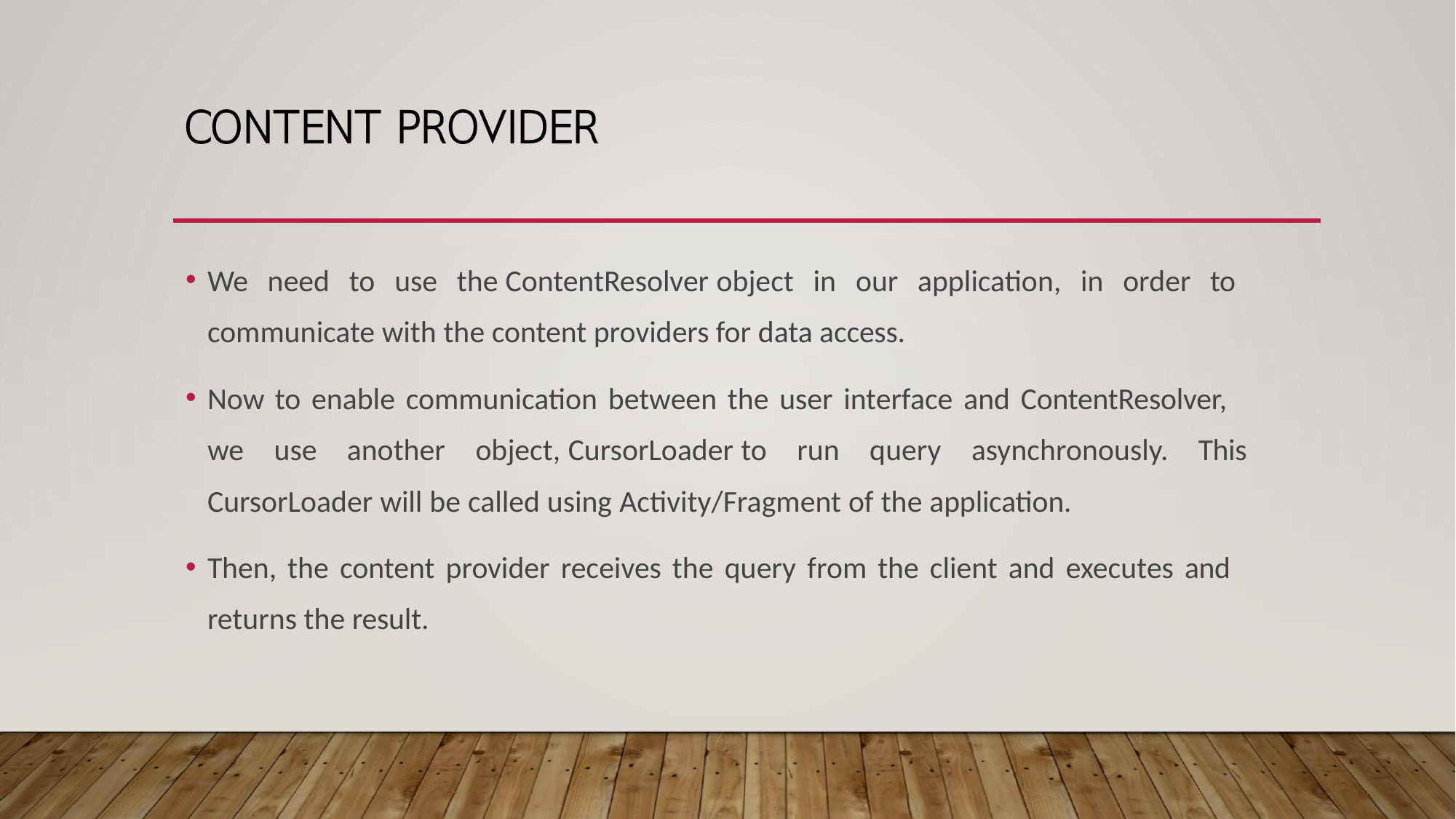

# Content Provider
We  need  to  use  the ContentResolver object  in  our  application,  in  order  to 	communicate with the content providers for data access.
Now to enable communication between the user interface and ContentResolver, 	we  use  another  object, CursorLoader to  run  query  asynchronously.  This 	CursorLoader will be called using Activity/Fragment of the application.
Then, the content provider receives the query from the client and executes and 	returns the result.